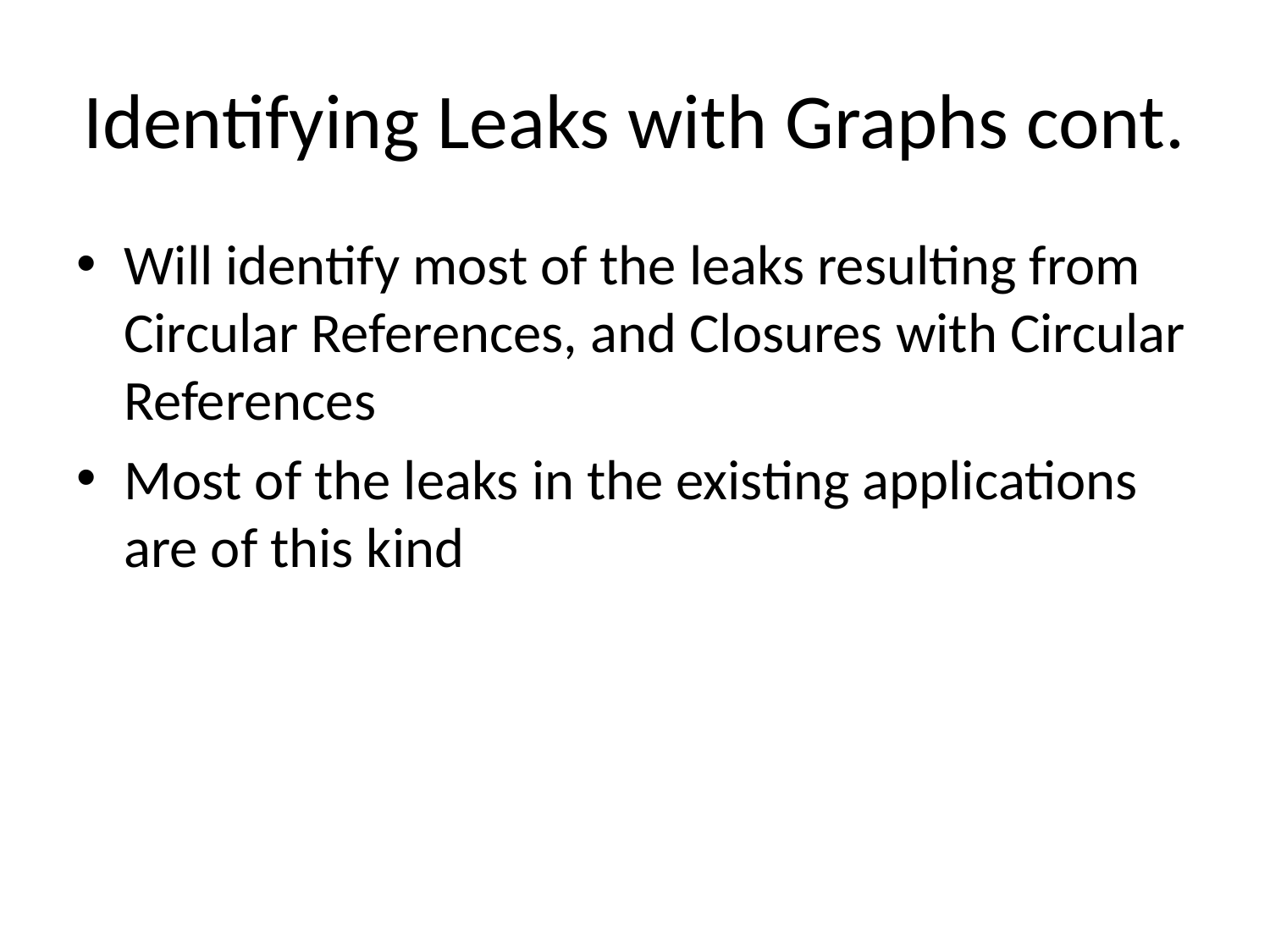

# Identifying Leaks with Graphs cont.
Will identify most of the leaks resulting from Circular References, and Closures with Circular References
Most of the leaks in the existing applications are of this kind